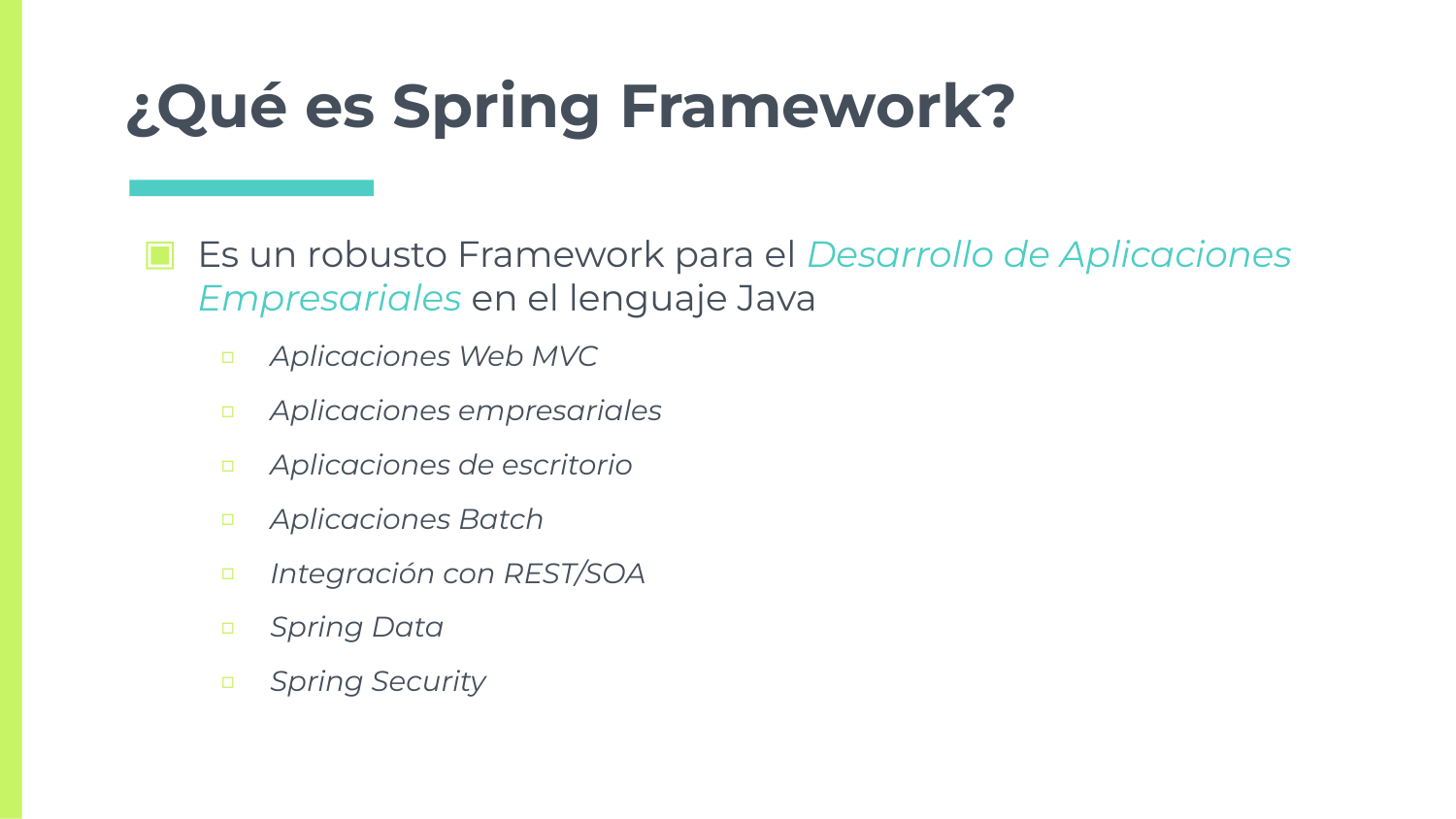

# ¿Qué es Spring Framework?
Es un robusto Framework para el Desarrollo de Aplicaciones Empresariales en el lenguaje Java
Aplicaciones Web MVC
Aplicaciones empresariales
Aplicaciones de escritorio
Aplicaciones Batch
Integración con REST/SOA
Spring Data
Spring Security